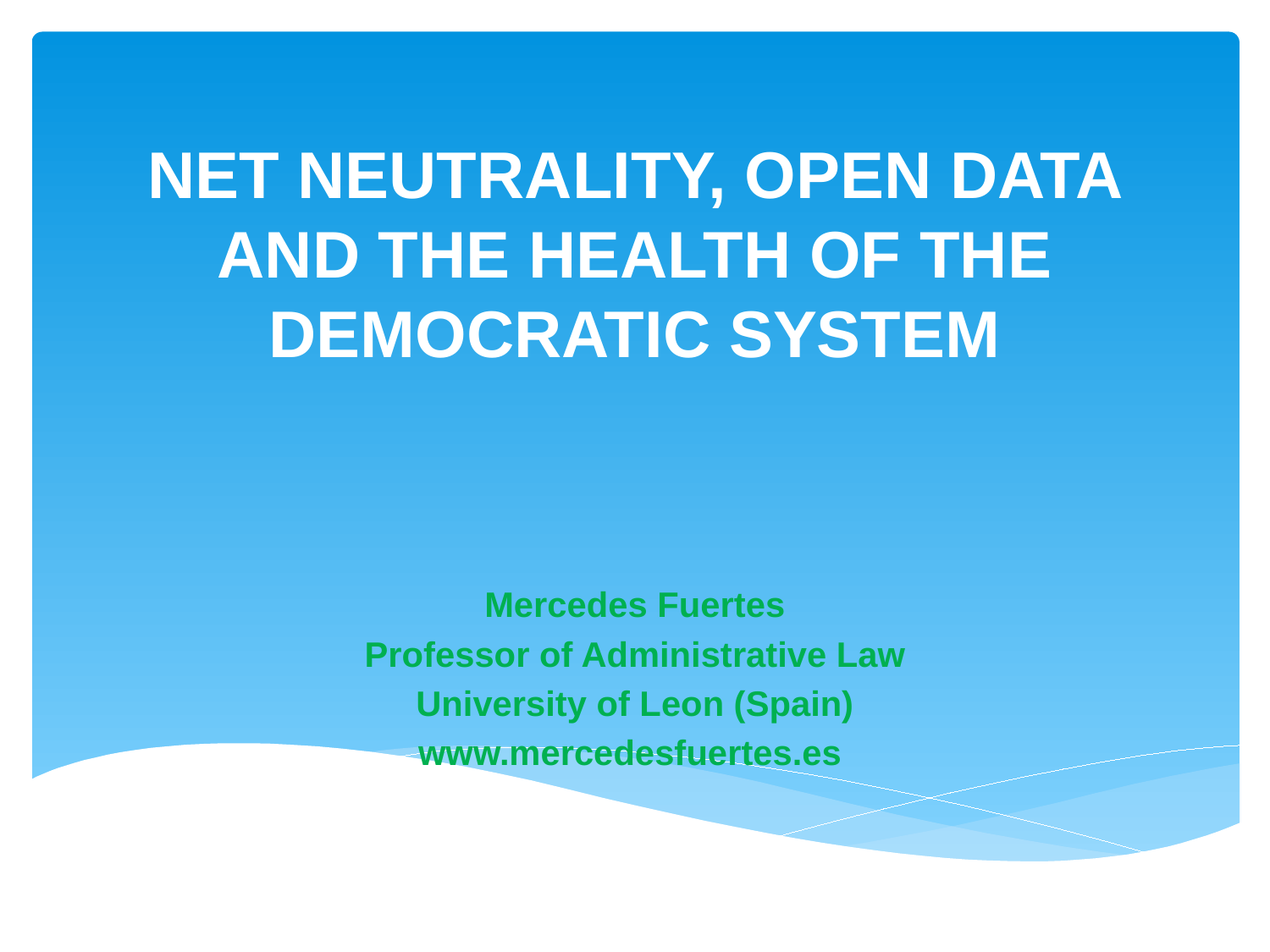

# NET NEUTRALITY, OPEN DATA AND THE HEALTH OF THE DEMOCRATIC SYSTEM
Mercedes Fuertes
Professor of Administrative Law
University of Leon (Spain)
www.mercedesfuertes.es